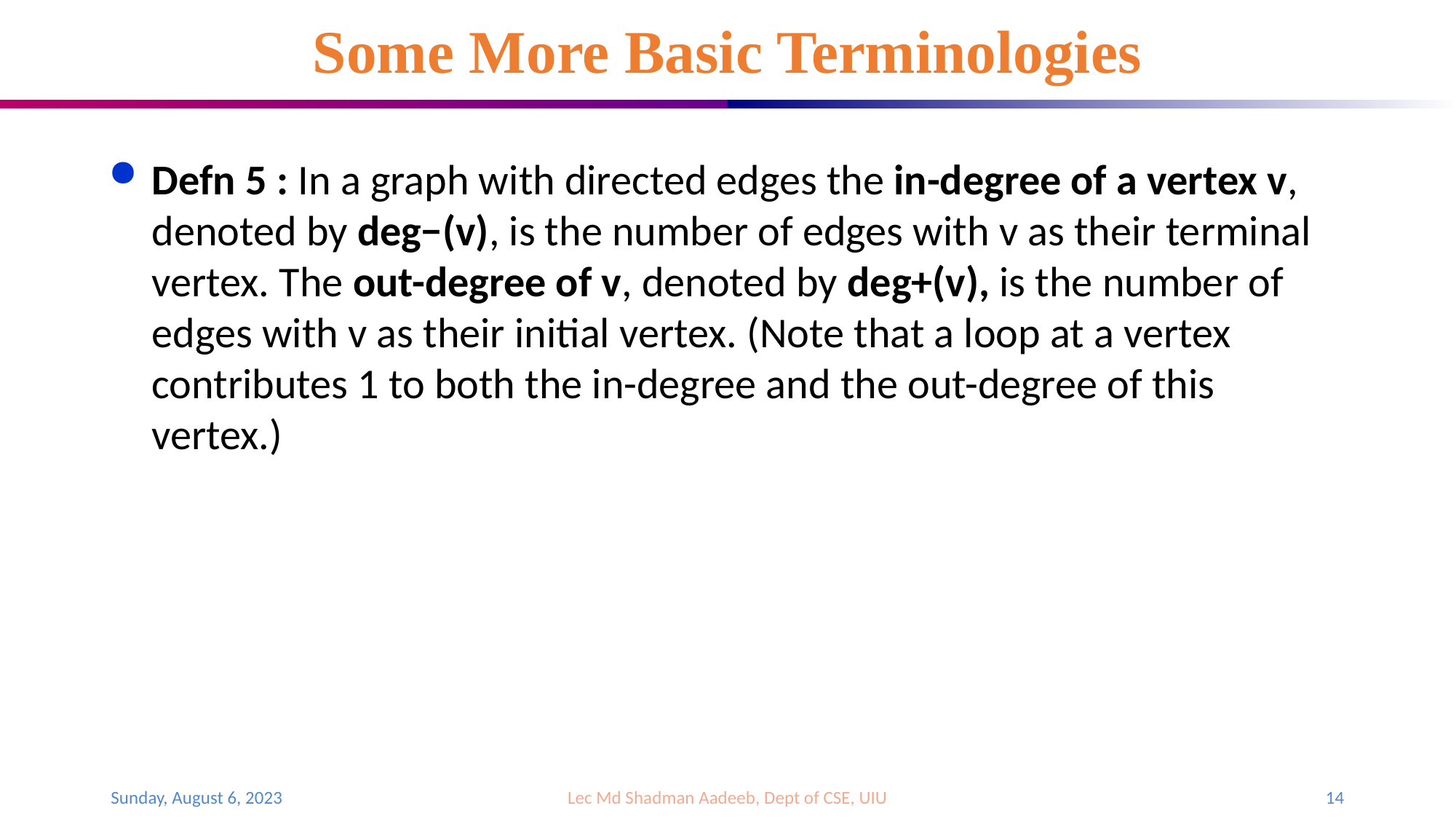

# Some More Basic Terminologies
Defn 5 : In a graph with directed edges the in-degree of a vertex v, denoted by deg−(v), is the number of edges with v as their terminal vertex. The out-degree of v, denoted by deg+(v), is the number of edges with v as their initial vertex. (Note that a loop at a vertex contributes 1 to both the in-degree and the out-degree of this vertex.)

Sunday, August 6, 2023
Lec Md Shadman Aadeeb, Dept of CSE, UIU
14